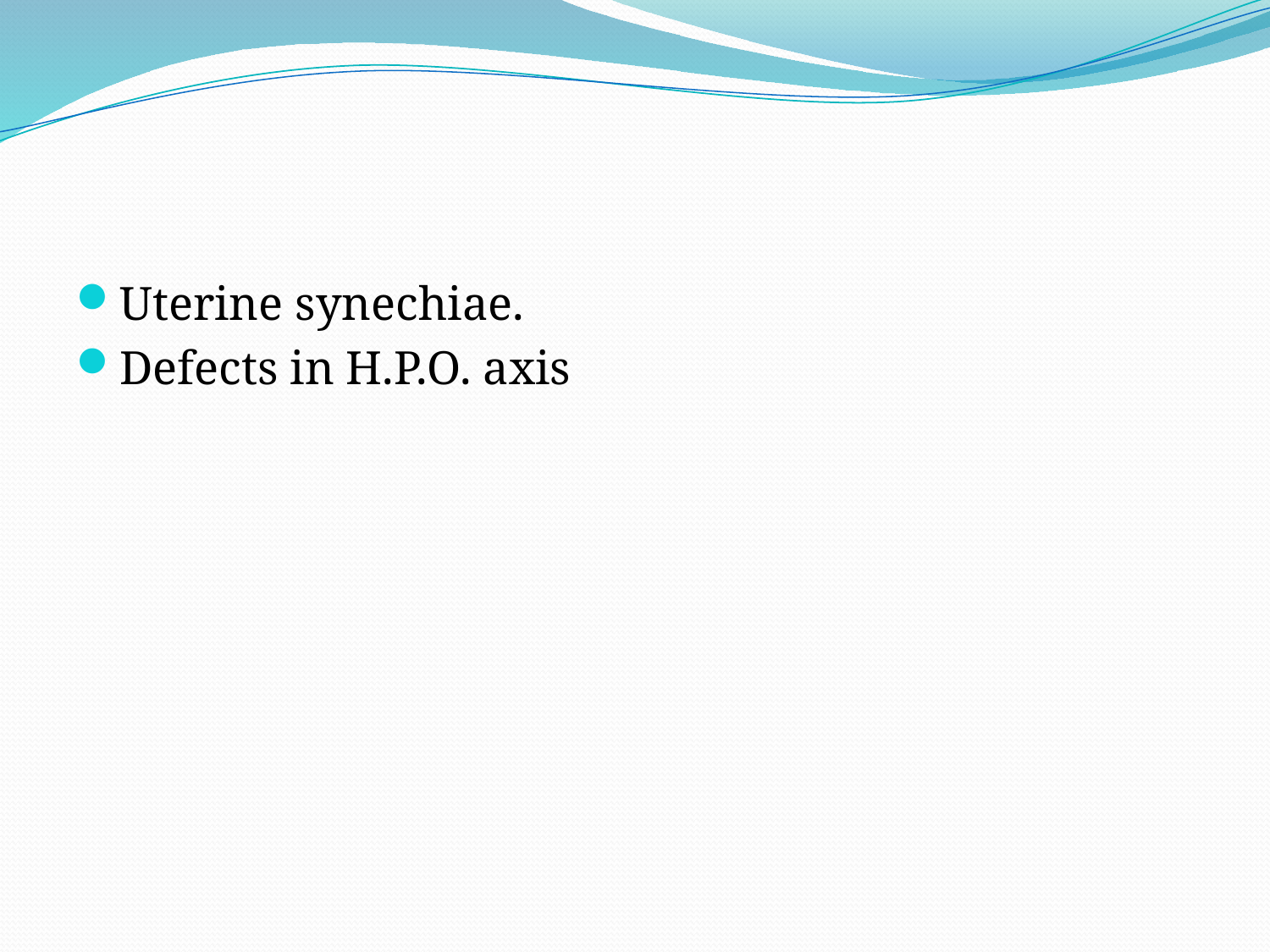

#
Uterine synechiae.
Defects in H.P.O. axis